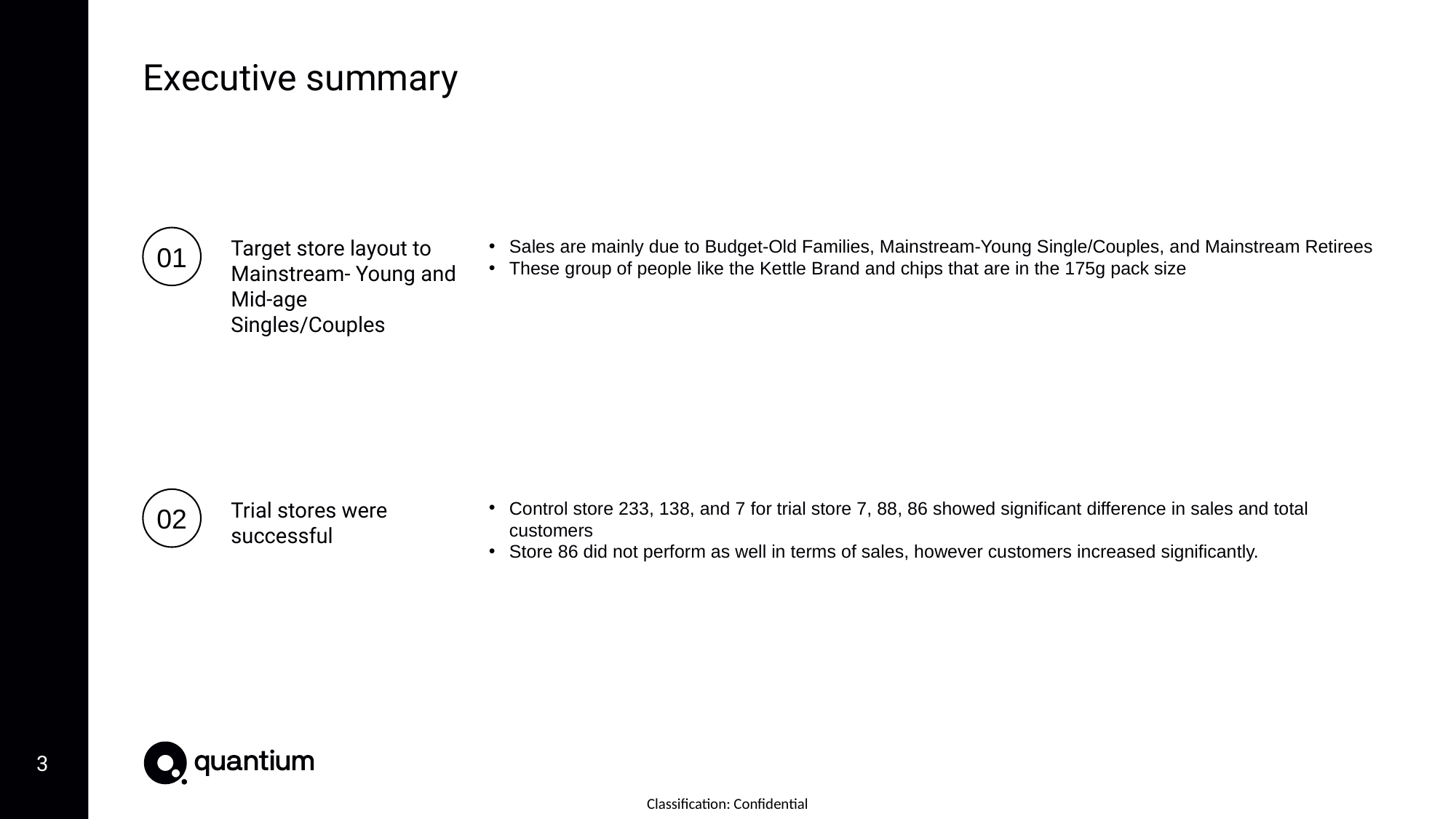

Executive summary
01
Target store layout to Mainstream- Young and Mid-age Singles/Couples
Sales are mainly due to Budget-Old Families, Mainstream-Young Single/Couples, and Mainstream Retirees
These group of people like the Kettle Brand and chips that are in the 175g pack size
02
Trial stores were successful
Control store 233, 138, and 7 for trial store 7, 88, 86 showed significant difference in sales and total customers
Store 86 did not perform as well in terms of sales, however customers increased significantly.